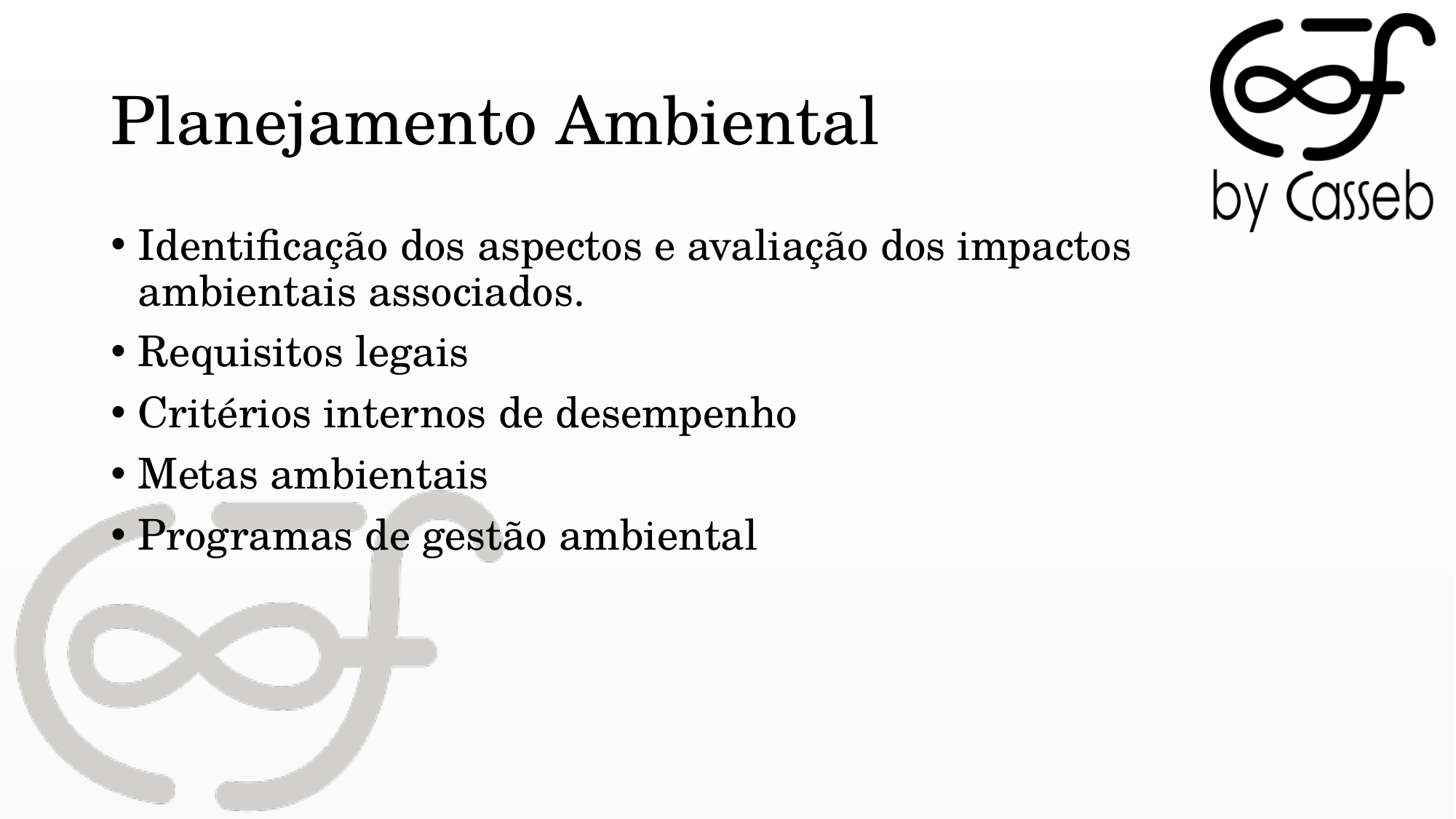

# Planejamento Ambiental
Identificação dos aspectos e avaliação dos impactos ambientais associados.
Requisitos legais
Critérios internos de desempenho
Metas ambientais
Programas de gestão ambiental